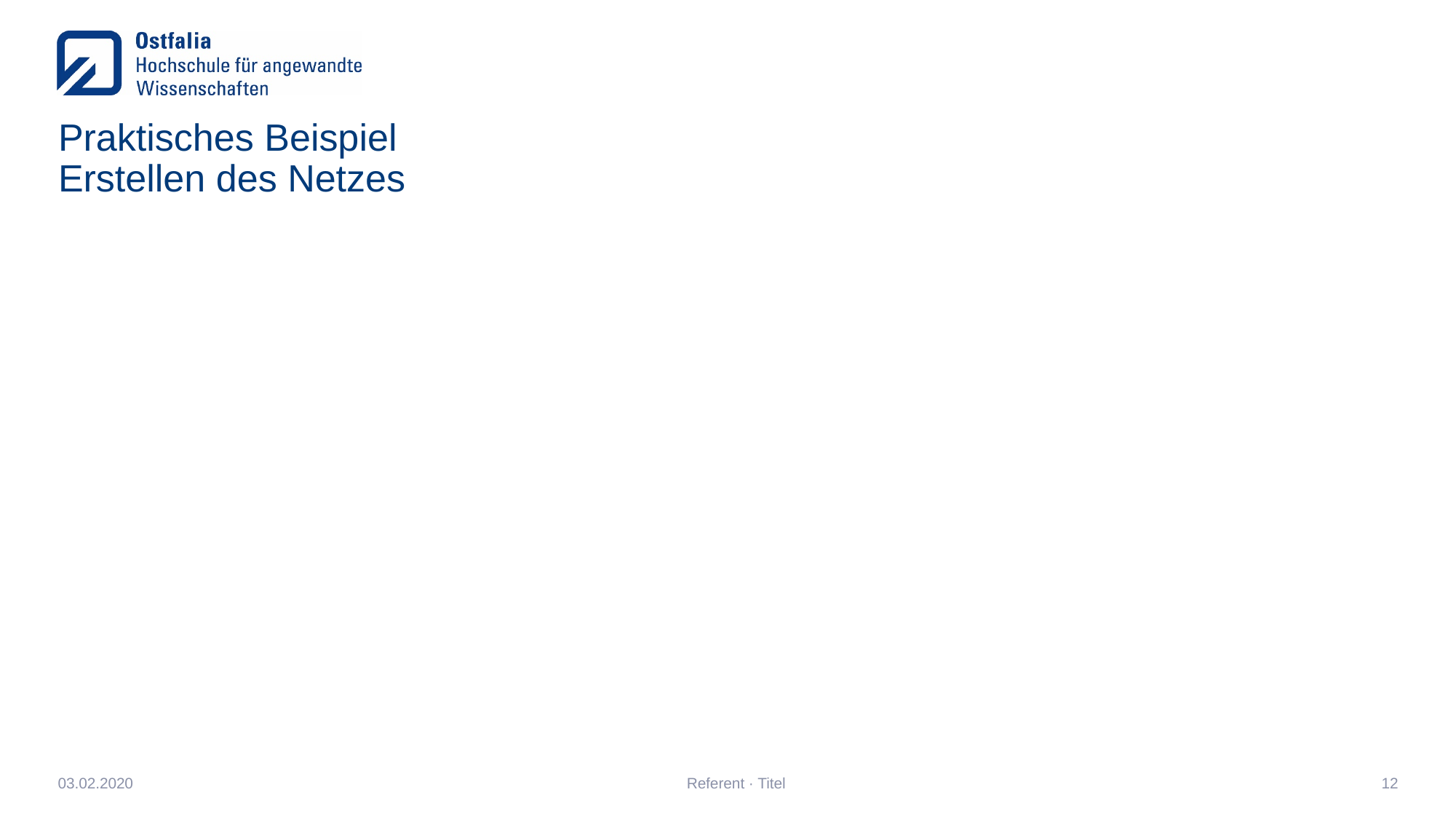

# Praktisches Beispiel Erstellen des Netzes

03.02.2020
Referent · Titel
12